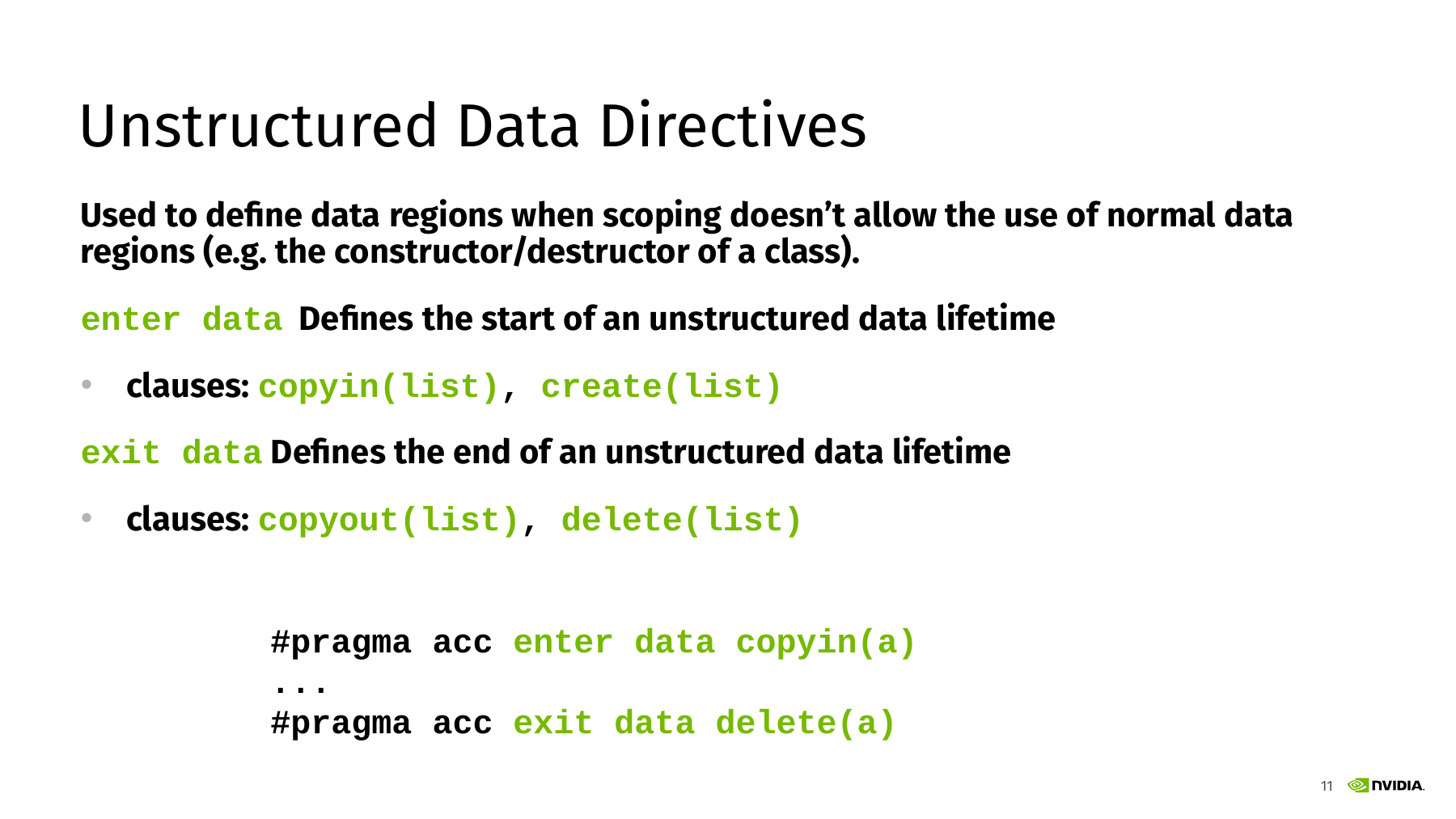

# Unstructured Data Directives
Used to define data regions when scoping doesn’t allow the use of normal data regions (e.g. the constructor/destructor of a class).
enter data  Defines the start of an unstructured data lifetime
clauses: copyin(list), create(list)
exit data Defines the end of an unstructured data lifetime
clauses: copyout(list), delete(list)

#pragma acc enter data copyin(a)
...
#pragma acc exit data delete(a)